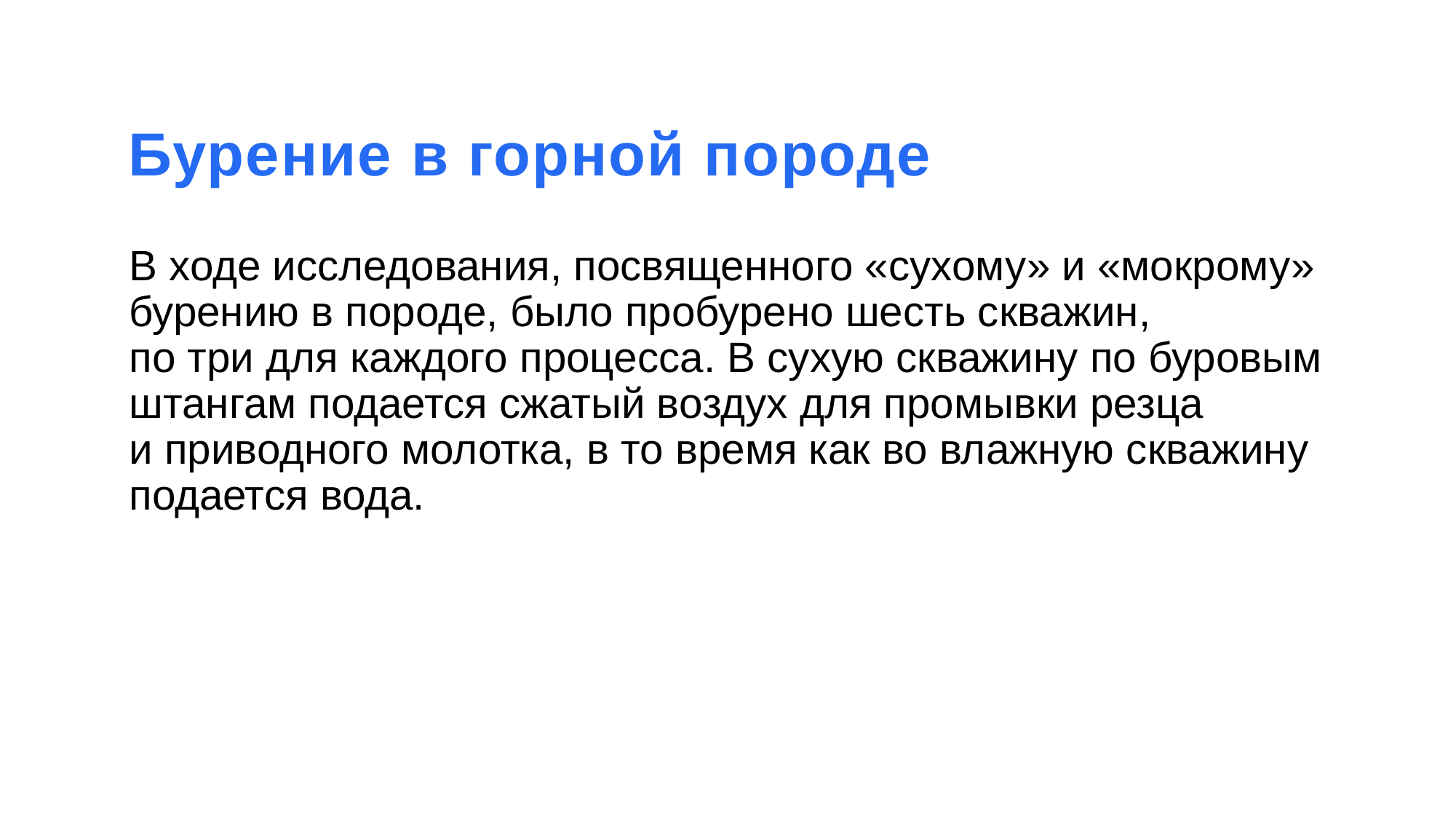

Бурение в горной породе
В ходе исследования, посвященного «сухому» и «мокрому» бурению в породе, было пробурено шесть скважин,
по три для каждого процесса. В сухую скважину по буровым штангам подается сжатый воздух для промывки резца
и приводного молотка, в то время как во влажную скважину подается вода.